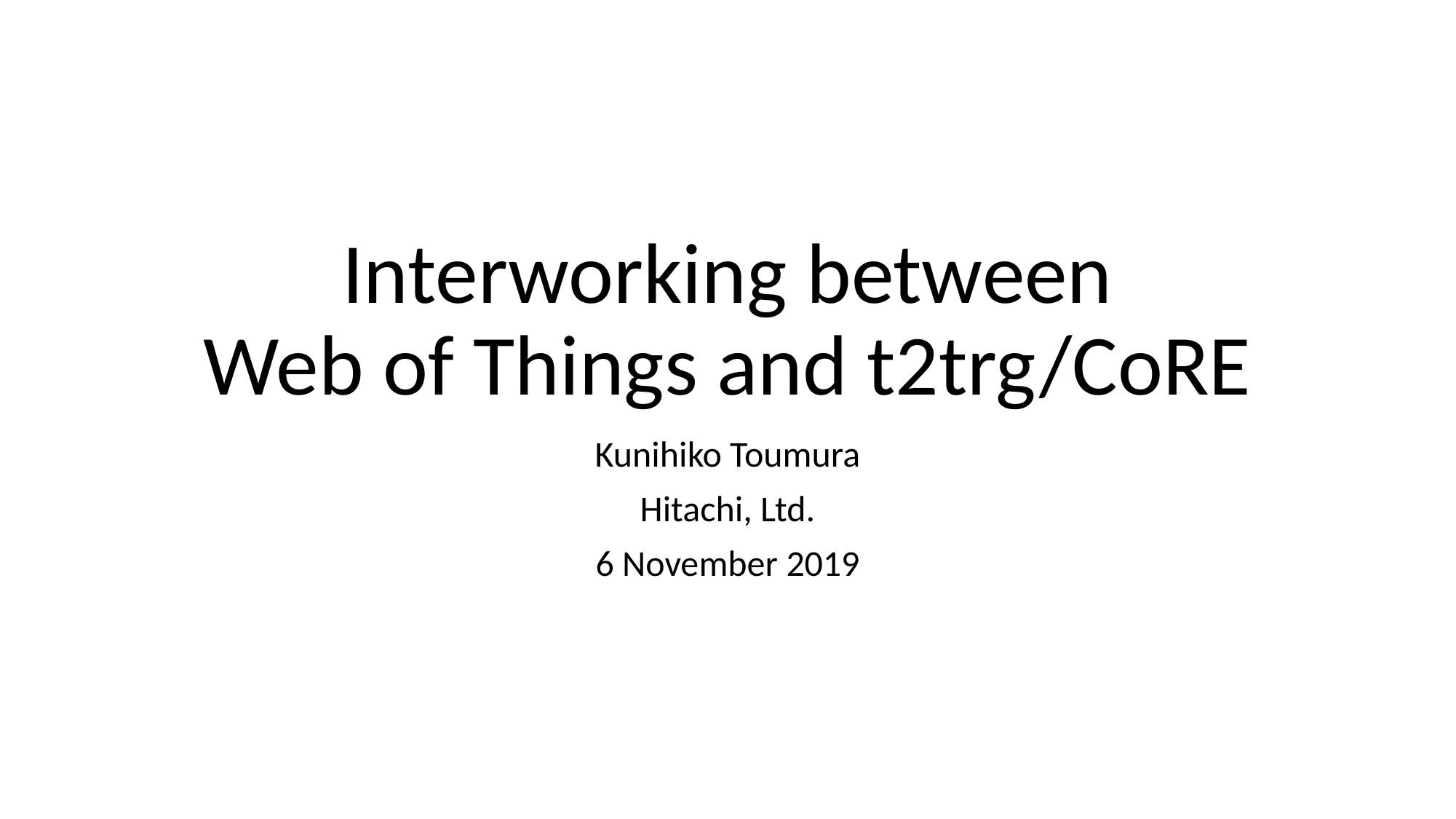

# Interworking between Web of Things and t2trg/CoRE
Kunihiko Toumura
Hitachi, Ltd.
6 November 2019